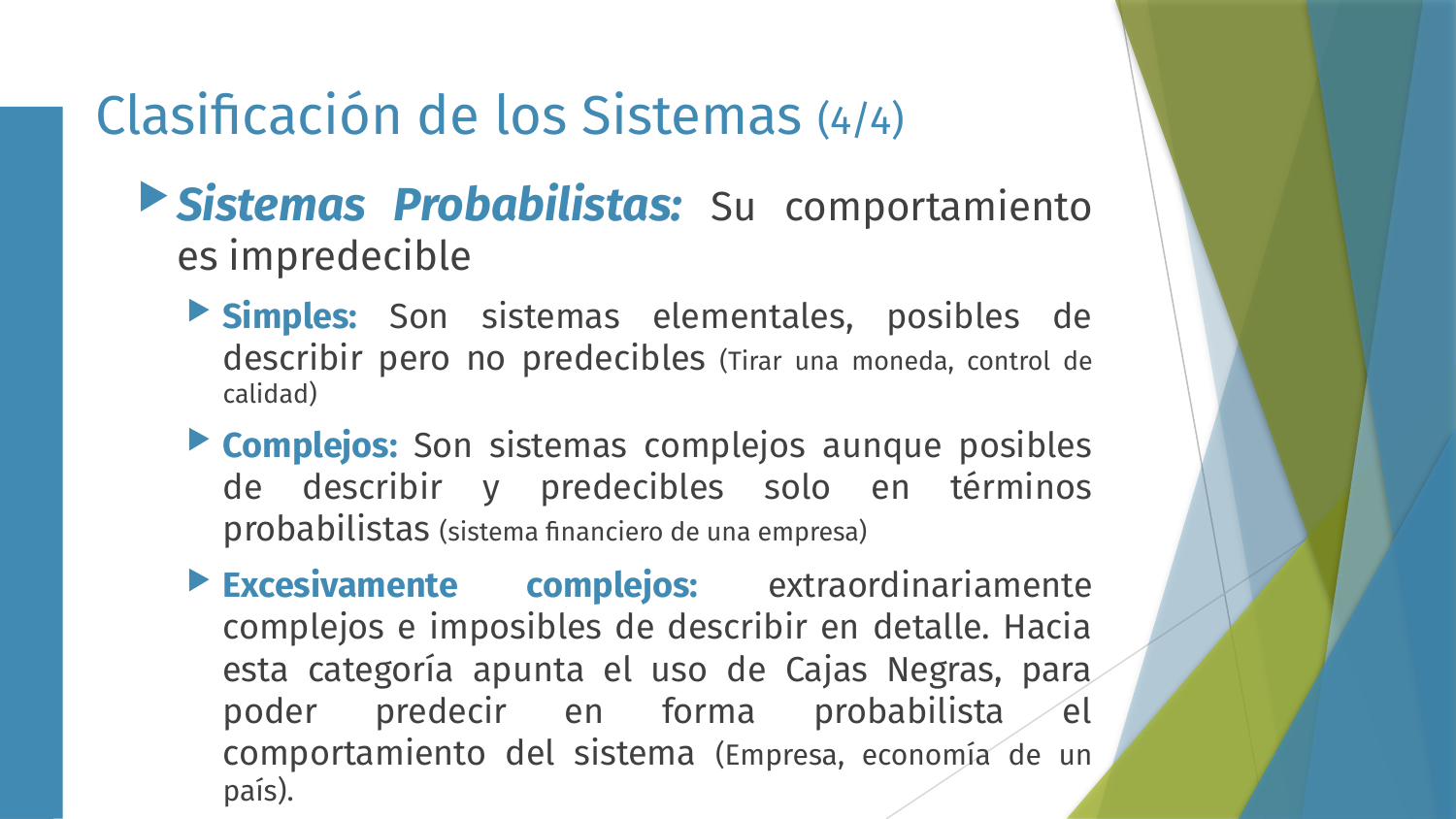

# Clasificación de los Sistemas (4/4)
Sistemas Probabilistas: Su comportamiento es impredecible
Simples: Son sistemas elementales, posibles de describir pero no predecibles (Tirar una moneda, control de calidad)
Complejos: Son sistemas complejos aunque posibles de describir y predecibles solo en términos probabilistas (sistema financiero de una empresa)
Excesivamente complejos: extraordinariamente complejos e imposibles de describir en detalle. Hacia esta categoría apunta el uso de Cajas Negras, para poder predecir en forma probabilista el comportamiento del sistema (Empresa, economía de un país).